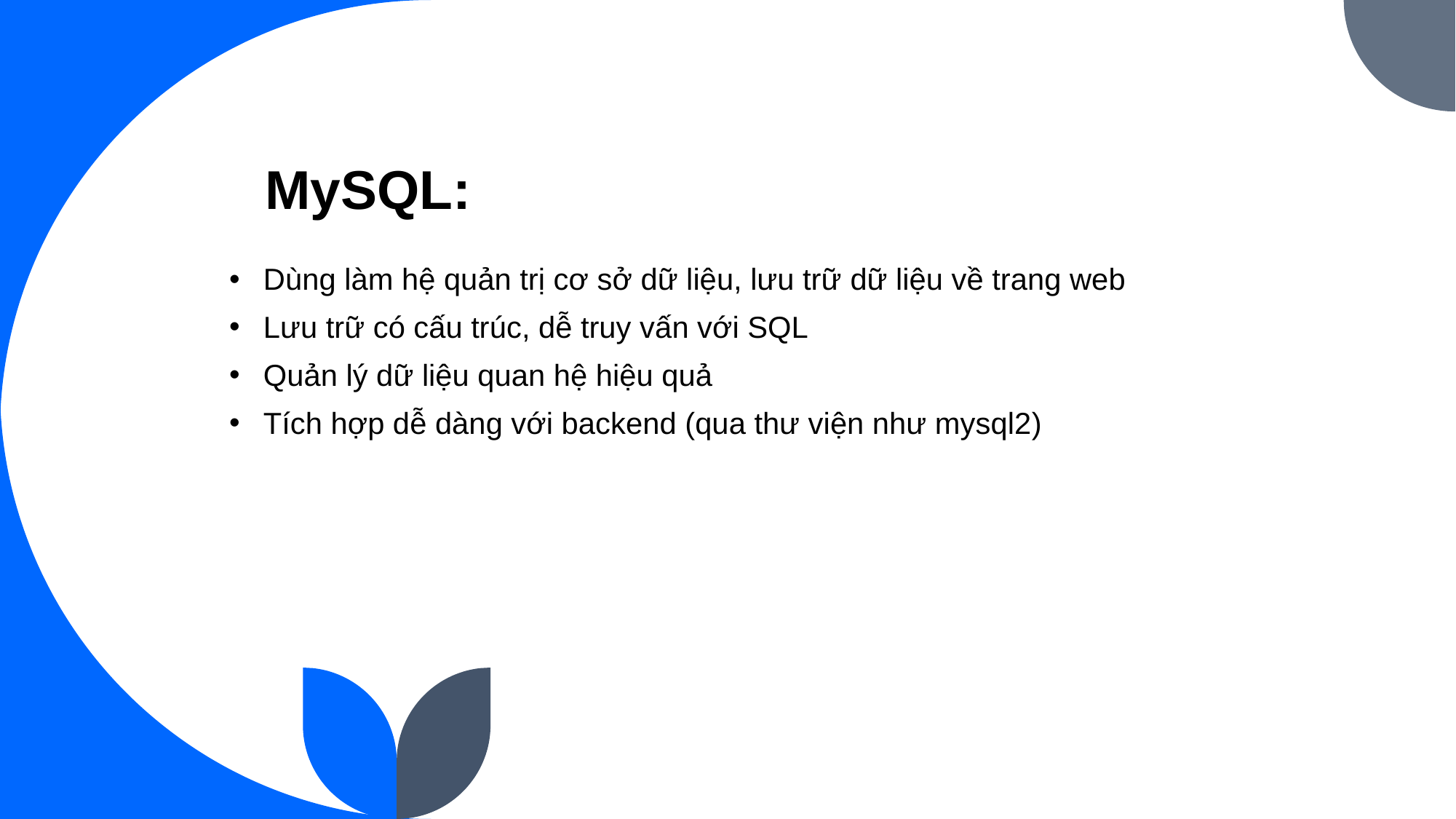

# MySQL:
Dùng làm hệ quản trị cơ sở dữ liệu, lưu trữ dữ liệu về trang web
Lưu trữ có cấu trúc, dễ truy vấn với SQL
Quản lý dữ liệu quan hệ hiệu quả
Tích hợp dễ dàng với backend (qua thư viện như mysql2)